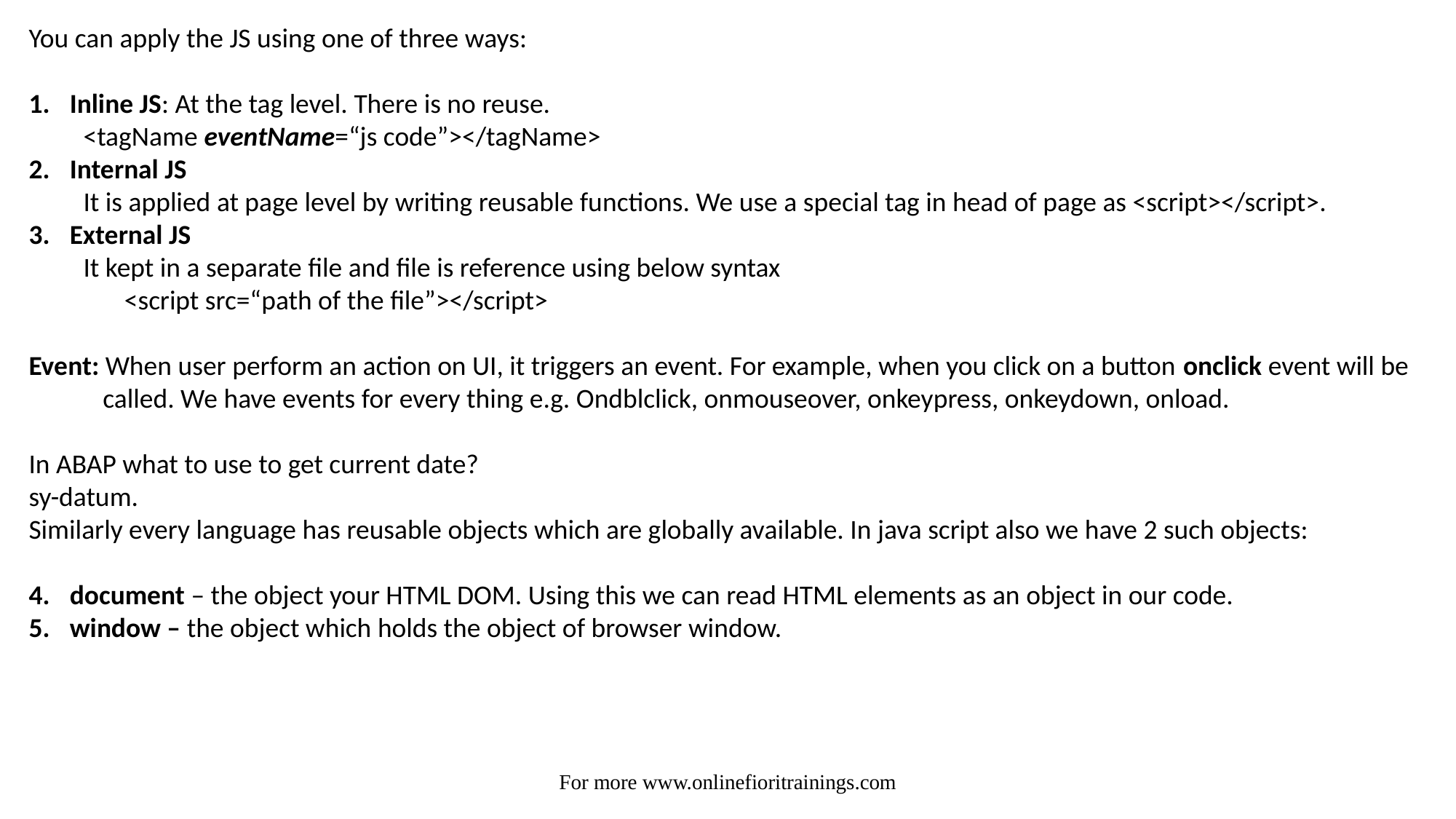

You can apply the JS using one of three ways:

Inline JS: At the tag level. There is no reuse.
<tagName eventName=“js code”></tagName>
Internal JS
It is applied at page level by writing reusable functions. We use a special tag in head of page as <script></script>.
External JS
It kept in a separate file and file is reference using below syntax
	<script src=“path of the file”></script>

Event: When user perform an action on UI, it triggers an event. For example, when you click on a button onclick event will be
            called. We have events for every thing e.g. Ondblclick, onmouseover, onkeypress, onkeydown, onload.

In ABAP what to use to get current date?
sy-datum.
Similarly every language has reusable objects which are globally available. In java script also we have 2 such objects:

document – the object your HTML DOM. Using this we can read HTML elements as an object in our code.
window – the object which holds the object of browser window.
For more www.onlinefioritrainings.com